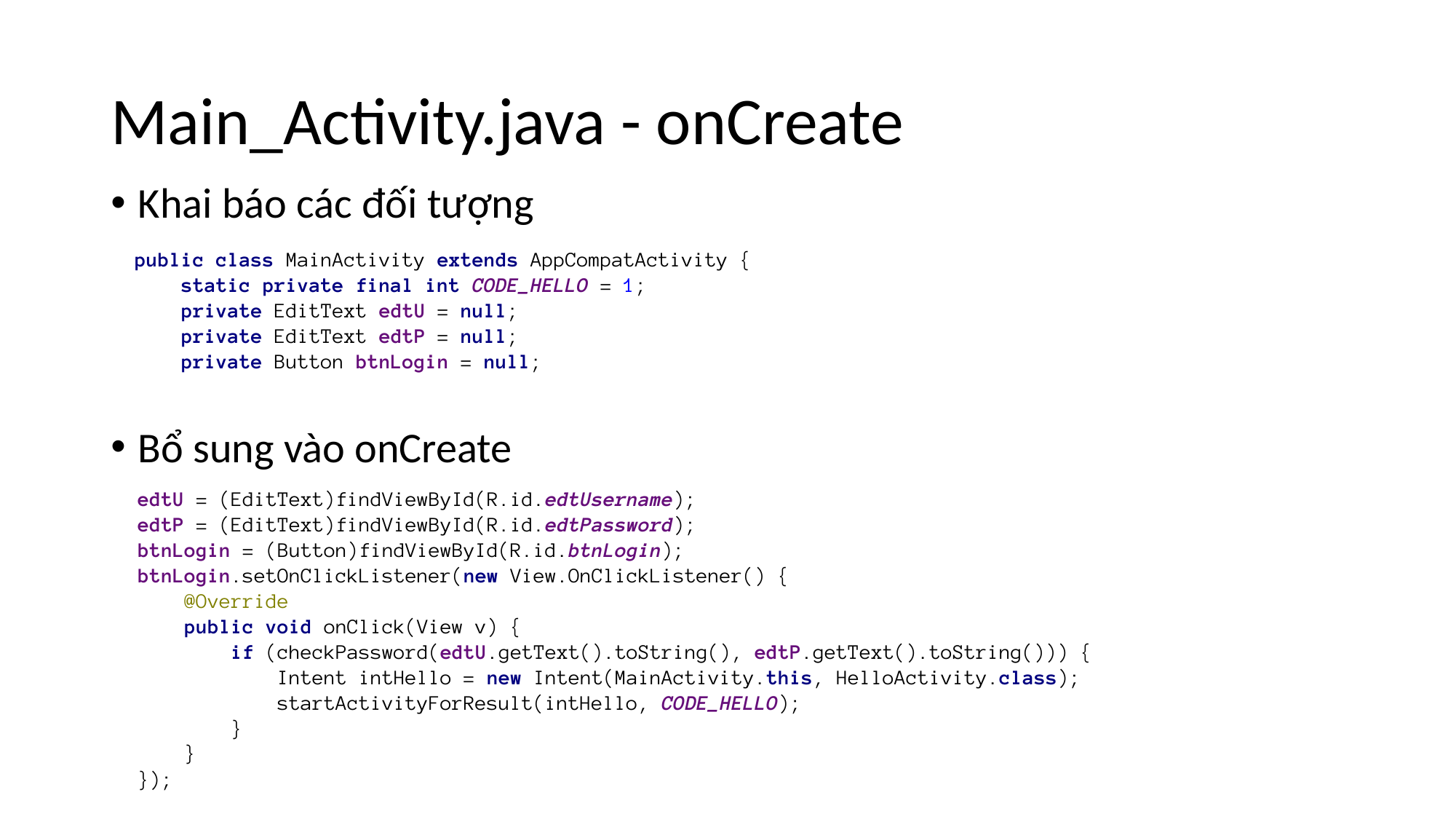

# Main_Activity.java - onCreate
Khai báo các đối tượng

Bổ sung vào onCreate
public class MainActivity extends AppCompatActivity {
    static private final int CODE_HELLO = 1;
    private EditText edtU = null;
    private EditText edtP = null;
    private Button btnLogin = null;
edtU = (EditText)findViewById(R.id.edtUsername);
edtP = (EditText)findViewById(R.id.edtPassword);
btnLogin = (Button)findViewById(R.id.btnLogin);
btnLogin.setOnClickListener(new View.OnClickListener() {
    @Override
    public void onClick(View v) {
        if (checkPassword(edtU.getText().toString(), edtP.getText().toString())) {
            Intent intHello = new Intent(MainActivity.this, HelloActivity.class);
            startActivityForResult(intHello, CODE_HELLO);
        }
    }
});